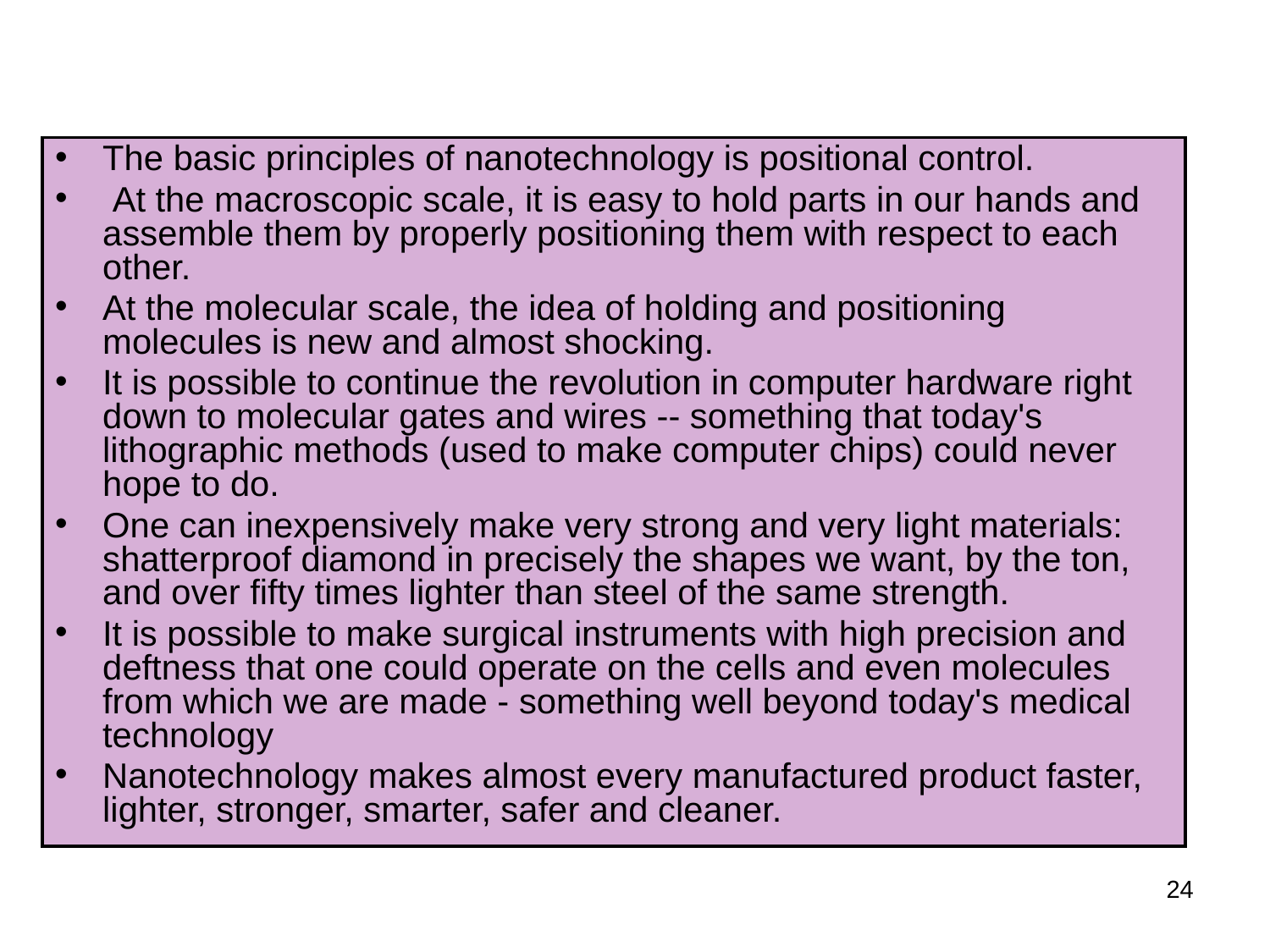

The basic principles of nanotechnology is positional control.
 At the macroscopic scale, it is easy to hold parts in our hands and assemble them by properly positioning them with respect to each other.
At the molecular scale, the idea of holding and positioning molecules is new and almost shocking.
It is possible to continue the revolution in computer hardware right down to molecular gates and wires -- something that today's lithographic methods (used to make computer chips) could never hope to do.
One can inexpensively make very strong and very light materials: shatterproof diamond in precisely the shapes we want, by the ton, and over fifty times lighter than steel of the same strength.
It is possible to make surgical instruments with high precision and deftness that one could operate on the cells and even molecules from which we are made - something well beyond today's medical technology
Nanotechnology makes almost every manufactured product faster, lighter, stronger, smarter, safer and cleaner.

24